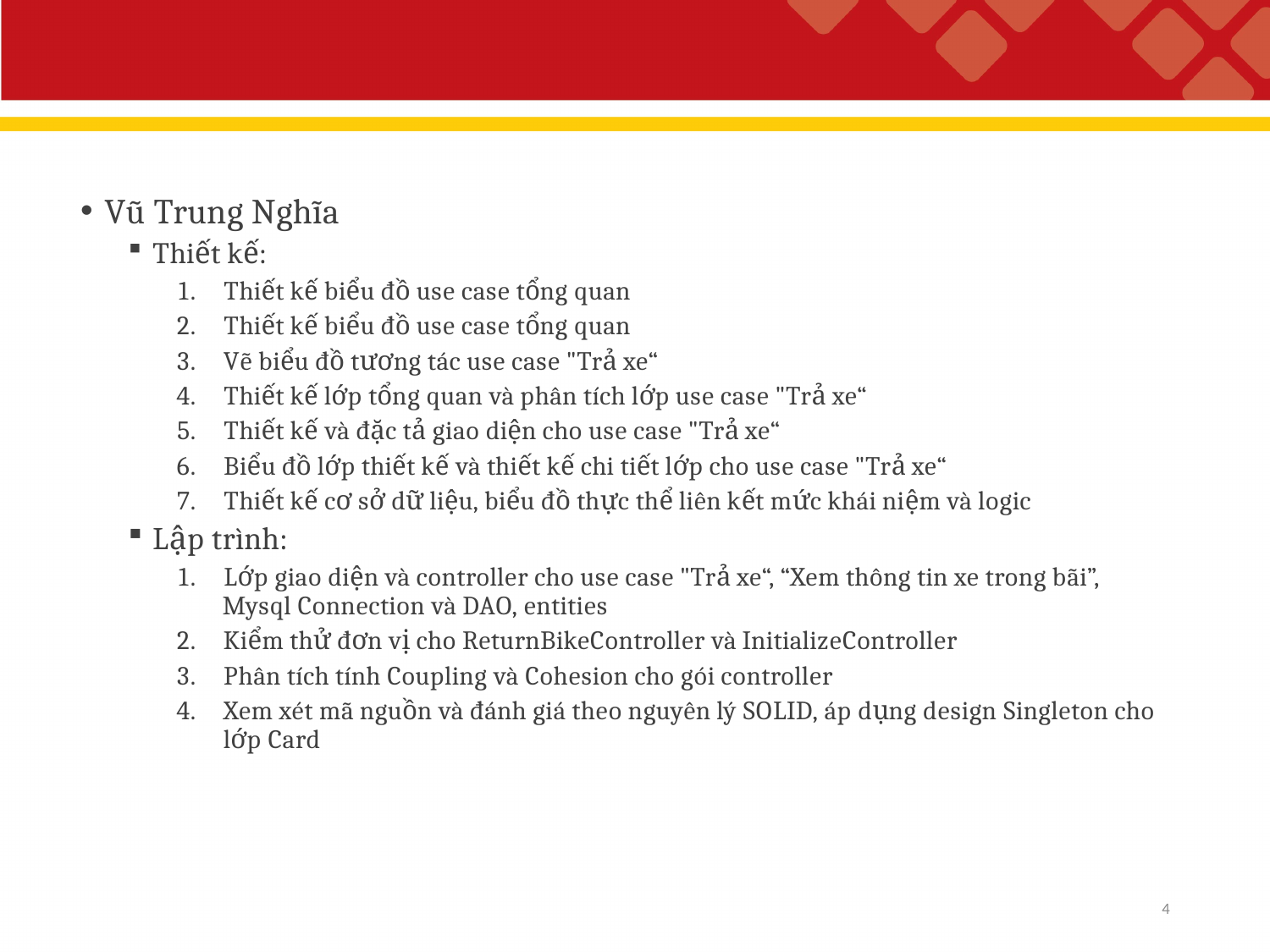

Vũ Trung Nghĩa
Thiết kế:
Thiết kế biểu đồ use case tổng quan
Thiết kế biểu đồ use case tổng quan
Vẽ biểu đồ tương tác use case "Trả xe“
Thiết kế lớp tổng quan và phân tích lớp use case "Trả xe“
Thiết kế và đặc tả giao diện cho use case "Trả xe“
Biểu đồ lớp thiết kế và thiết kế chi tiết lớp cho use case "Trả xe“
Thiết kế cơ sở dữ liệu, biểu đồ thực thể liên kết mức khái niệm và logic
Lập trình:
Lớp giao diện và controller cho use case "Trả xe“, “Xem thông tin xe trong bãi”, Mysql Connection và DAO, entities
Kiểm thử đơn vị cho ReturnBikeController và InitializeController
Phân tích tính Coupling và Cohesion cho gói controller
Xem xét mã nguồn và đánh giá theo nguyên lý SOLID, áp dụng design Singleton cho lớp Card
4